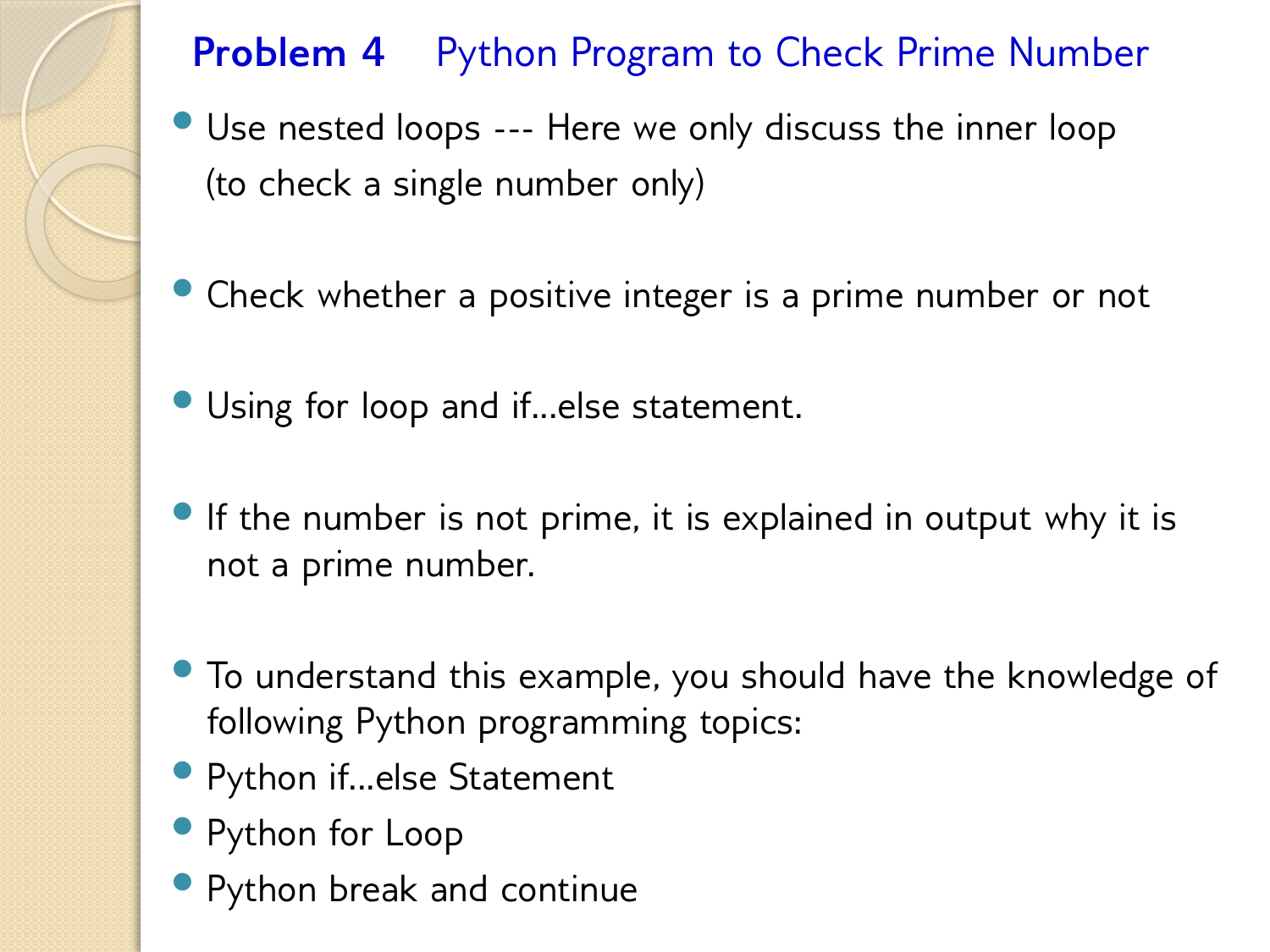

# Problem 4    Python Program to Check Prime Number
Use nested loops --- Here we only discuss the inner loop
   (to check a single number only)

Check whether a positive integer is a prime number or not

Using for loop and if...else statement.

If the number is not prime, it is explained in output why it is not a prime number.

To understand this example, you should have the knowledge of following Python programming topics:
Python if...else Statement
Python for Loop
Python break and continue